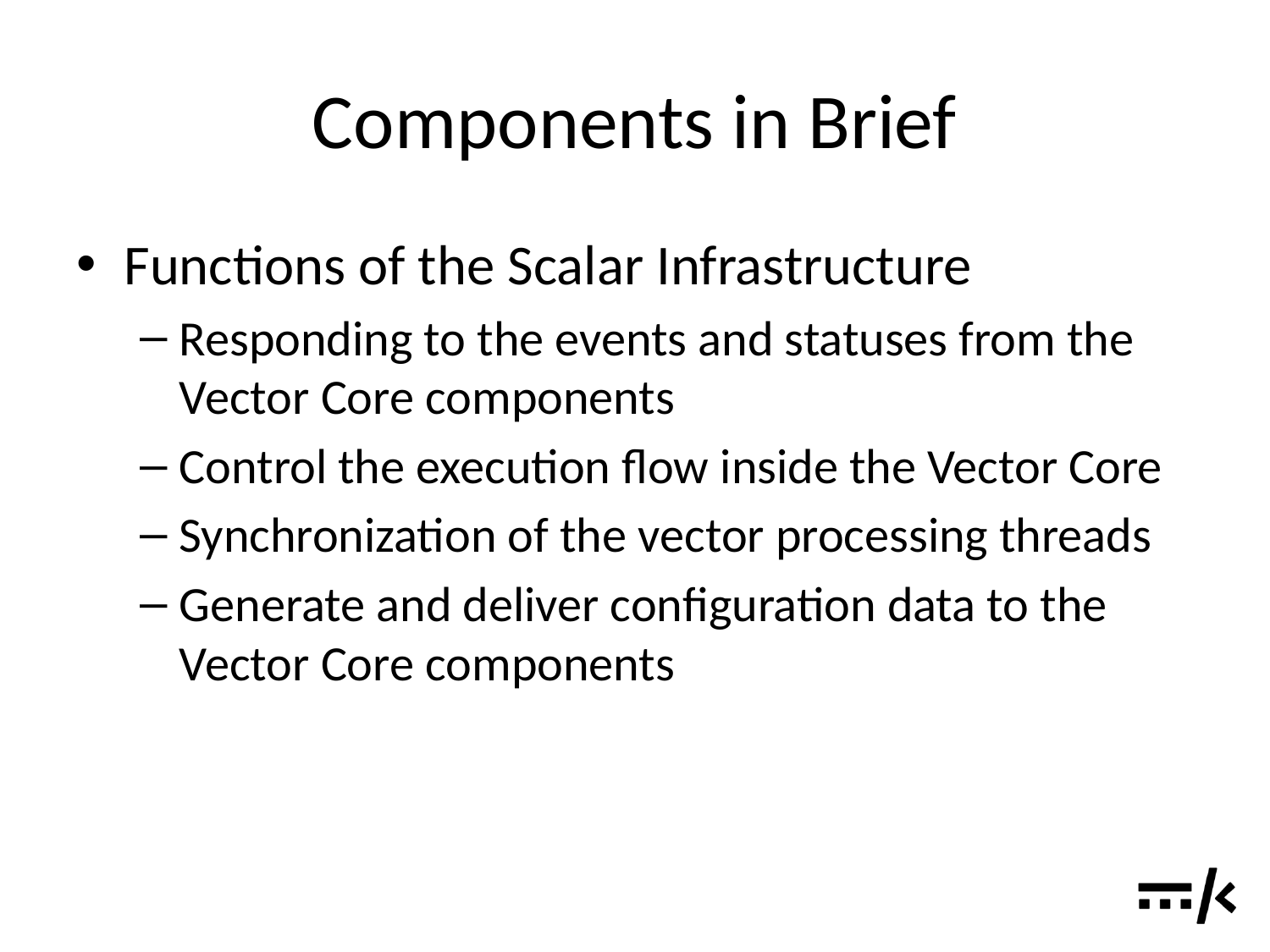

# Components in Brief
Functions of the Scalar Infrastructure
Responding to the events and statuses from the Vector Core components
Control the execution flow inside the Vector Core
Synchronization of the vector processing threads
Generate and deliver configuration data to the Vector Core components